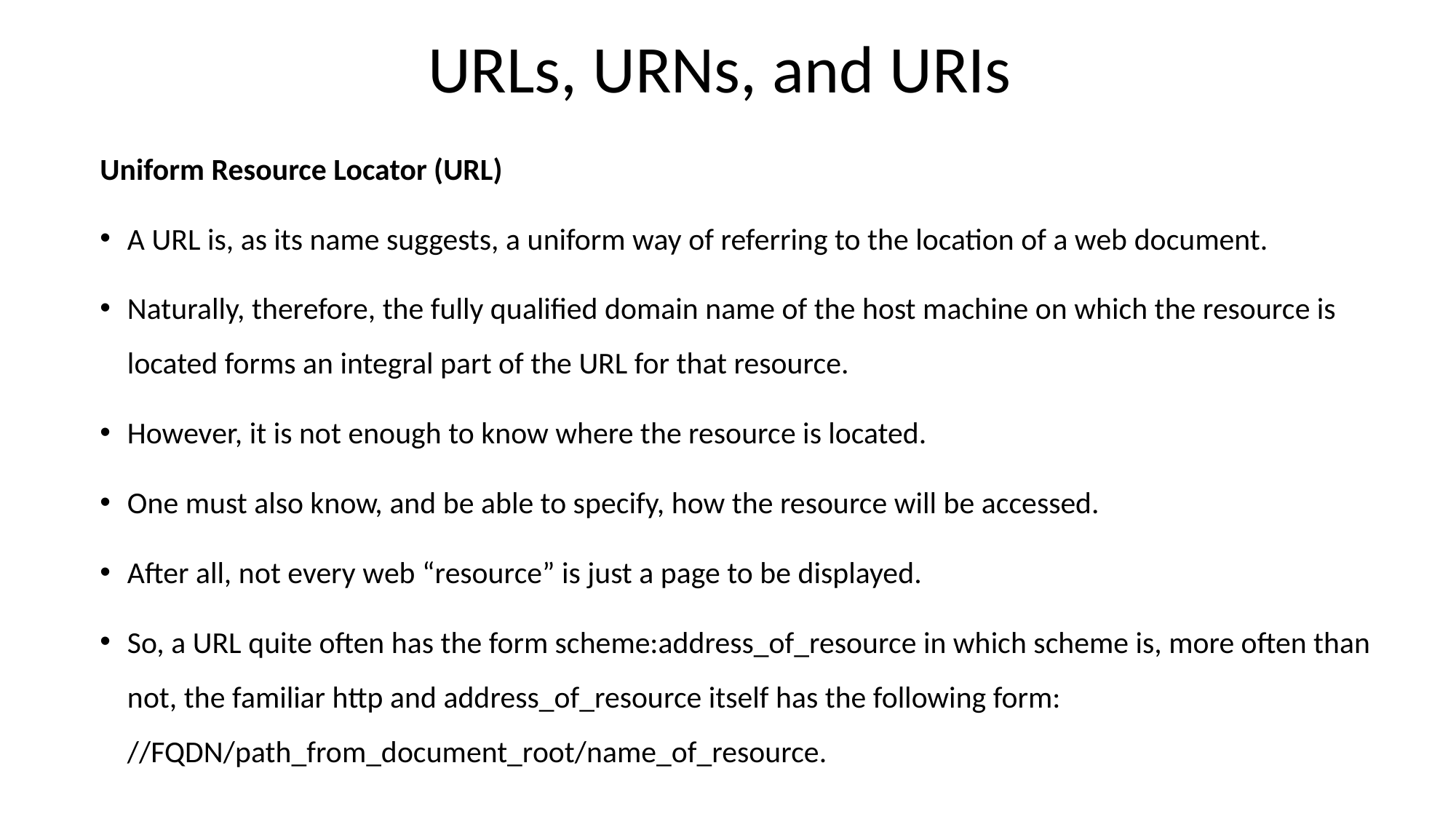

# URLs, URNs, and URIs
Uniform Resource Locator (URL)
A URL is, as its name suggests, a uniform way of referring to the location of a web document.
Naturally, therefore, the fully qualified domain name of the host machine on which the resource is located forms an integral part of the URL for that resource.
However, it is not enough to know where the resource is located.
One must also know, and be able to specify, how the resource will be accessed.
After all, not every web “resource” is just a page to be displayed.
So, a URL quite often has the form scheme:address_of_resource in which scheme is, more often than not, the familiar http and address_of_resource itself has the following form: //FQDN/path_from_document_root/name_of_resource.